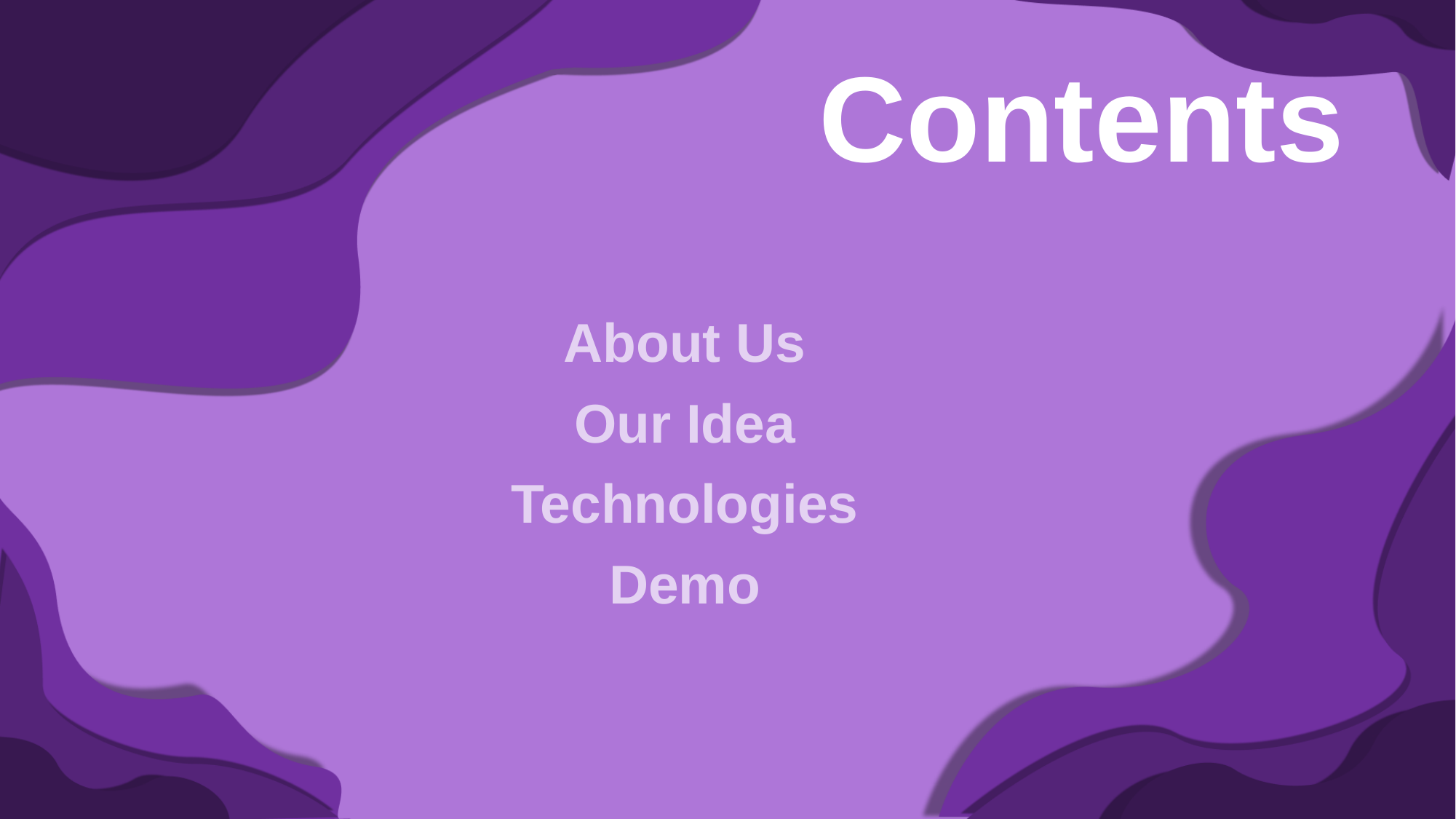

# Contents
About Us
Our Idea
Technologies
Demo